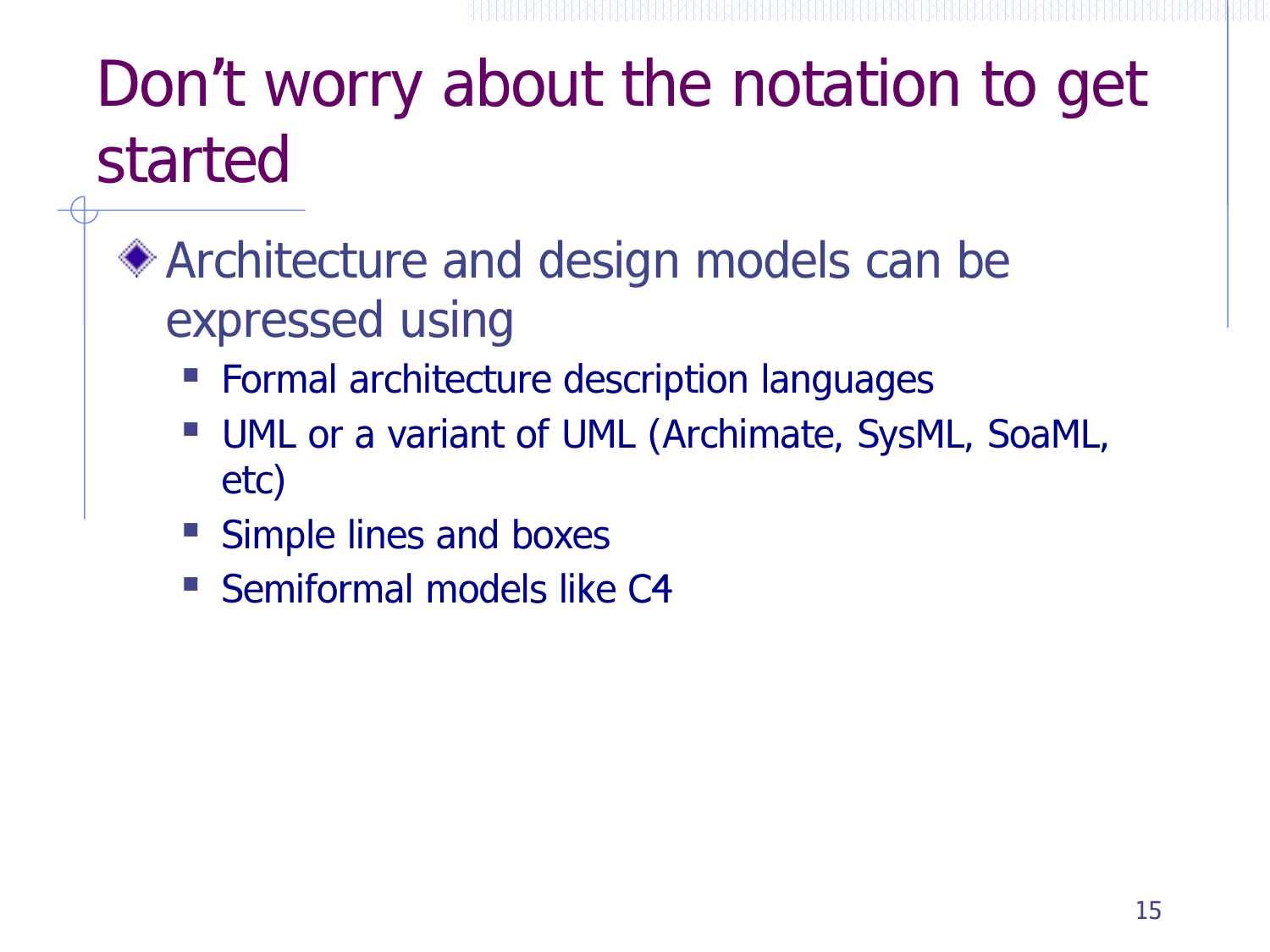

# Don’t worry about the notation to get started
Architecture and design models can be expressed using
Formal architecture description languages
UML or a variant of UML (Archimate, SysML, SoaML, etc)
Simple lines and boxes
Semiformal models like C4
15